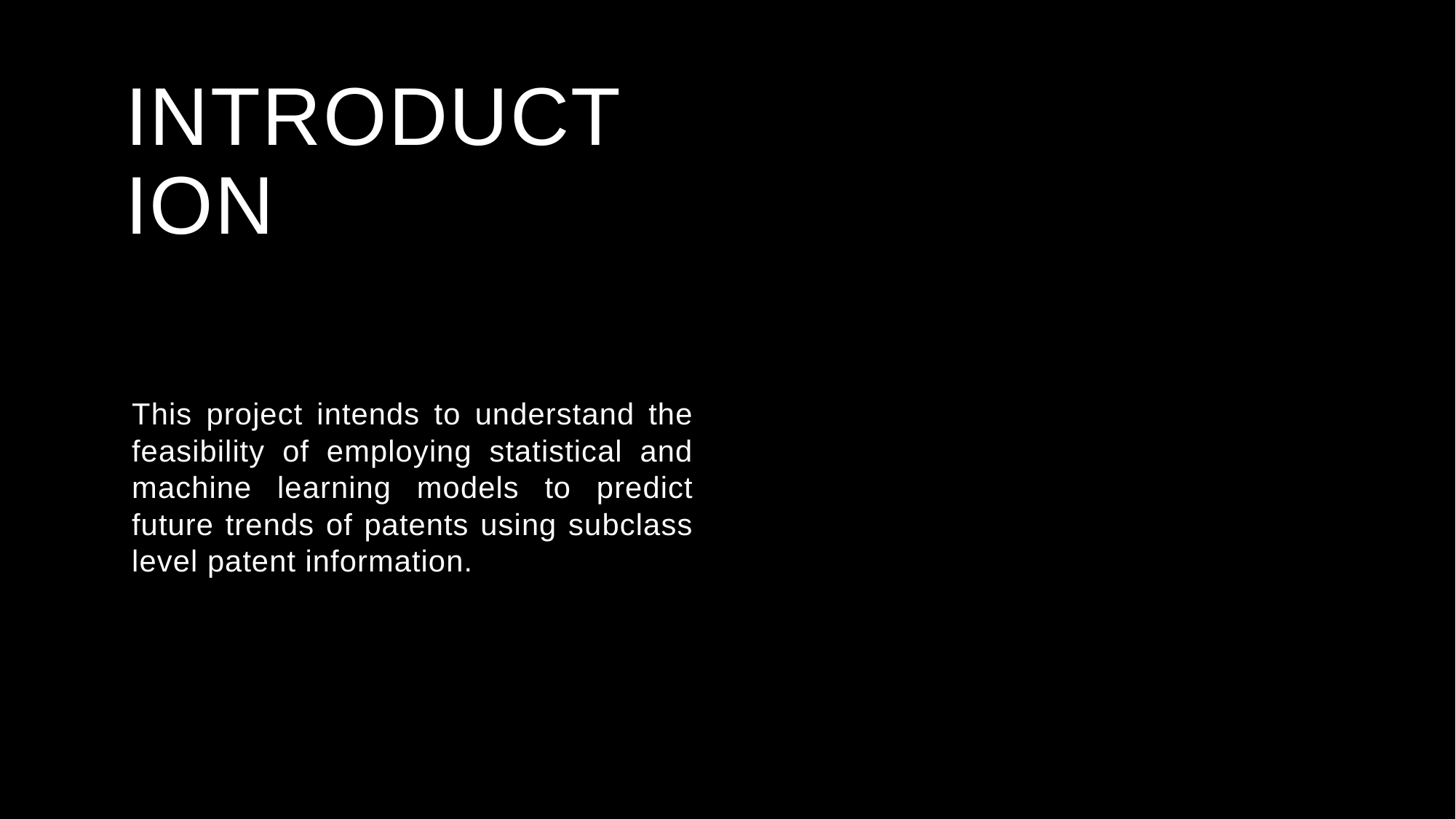

# introduction
This project intends to understand the feasibility of employing statistical and machine learning models to predict future trends of patents using subclass level patent information.

2023
4